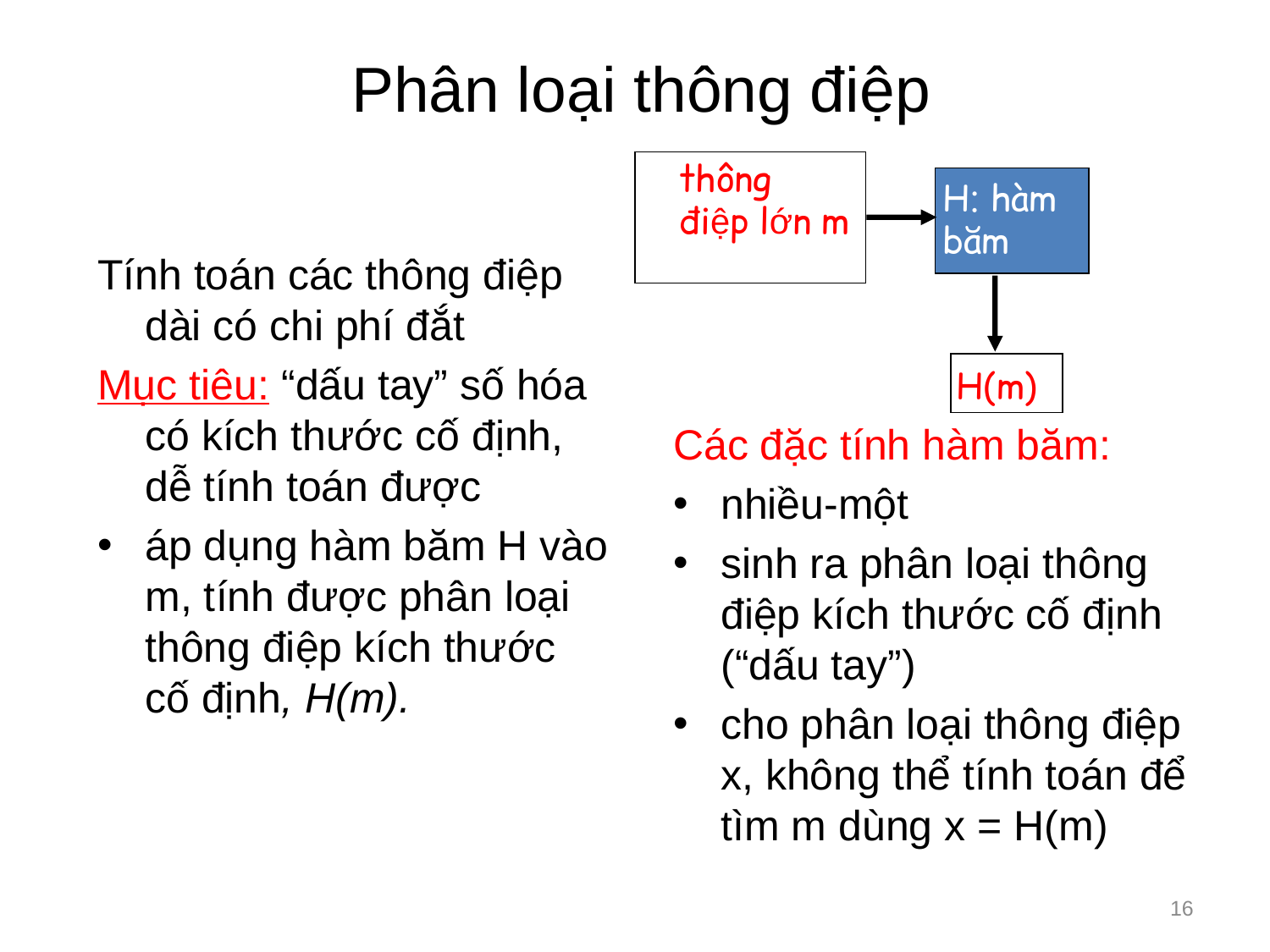

# Phân loại thông điệp
thông điệp lớn m

H: hàm
băm

Tính toán các thông điệp dài có chi phí đắt
Mục tiêu: “dấu tay” số hóa có kích thước cố định, dễ tính toán được
áp dụng hàm băm H vào m, tính được phân loại thông điệp kích thước cố định, H(m).

H(m)
Các đặc tính hàm băm:
nhiều-một
sinh ra phân loại thông điệp kích thước cố định (“dấu tay”)
cho phân loại thông điệp x, không thể tính toán để tìm m dùng x = H(m)

16